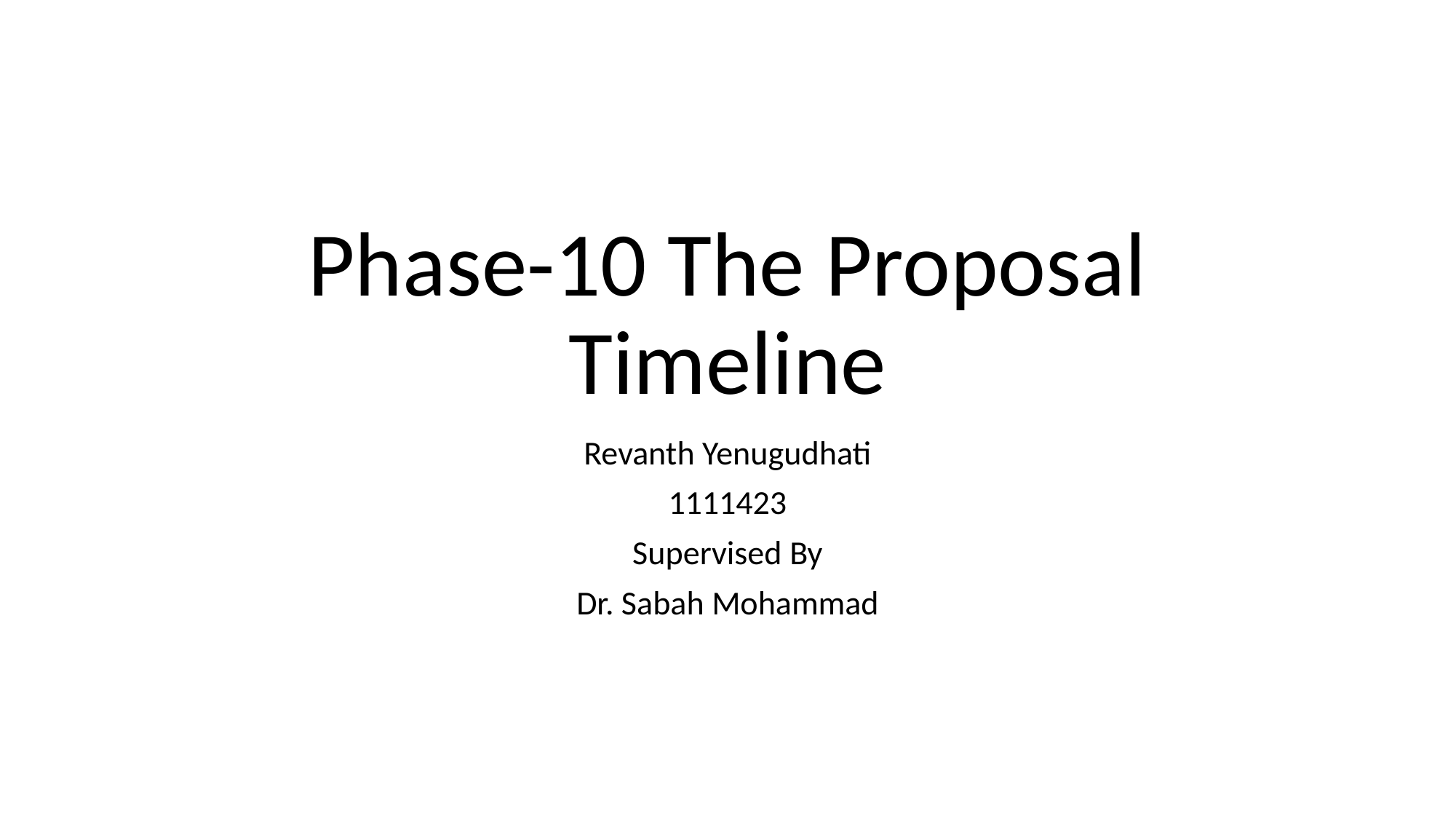

# Phase-10 The Proposal Timeline
Revanth Yenugudhati
1111423
Supervised By
Dr. Sabah Mohammad